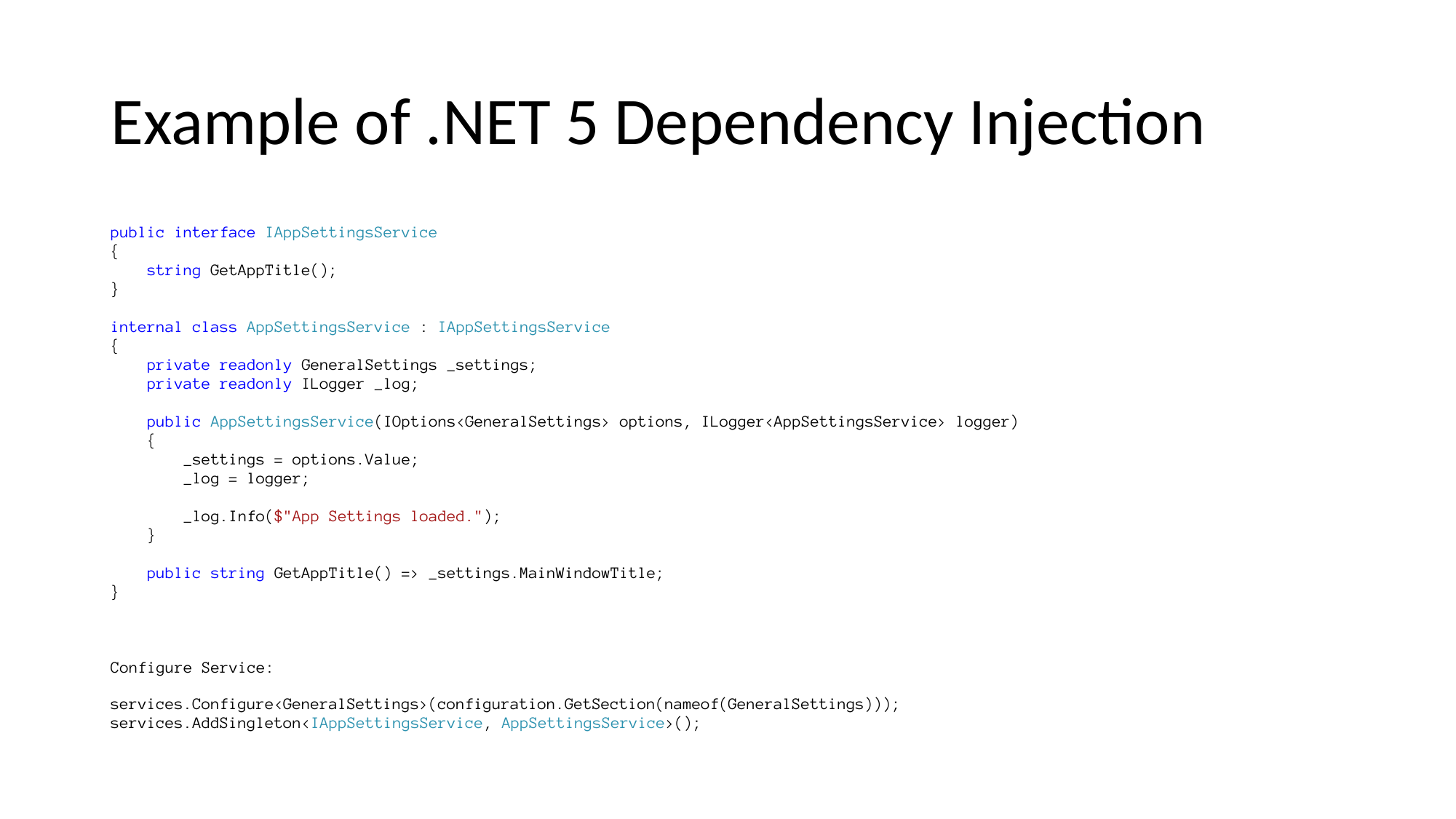

# Example of .NET 5 Dependency Injection
public interface IAppSettingsService
{
    string GetAppTitle();
}

internal class AppSettingsService : IAppSettingsService
{
    private readonly GeneralSettings _settings;
    private readonly ILogger _log;

    public AppSettingsService(IOptions<GeneralSettings> options, ILogger<AppSettingsService> logger)
    {
        _settings = options.Value;
        _log = logger;

        _log.Info($"App Settings loaded.");
    }

    public string GetAppTitle() => _settings.MainWindowTitle;
}

Configure Service:
services.Configure<GeneralSettings>(configuration.GetSection(nameof(GeneralSettings)));
services.AddSingleton<IAppSettingsService, AppSettingsService>();